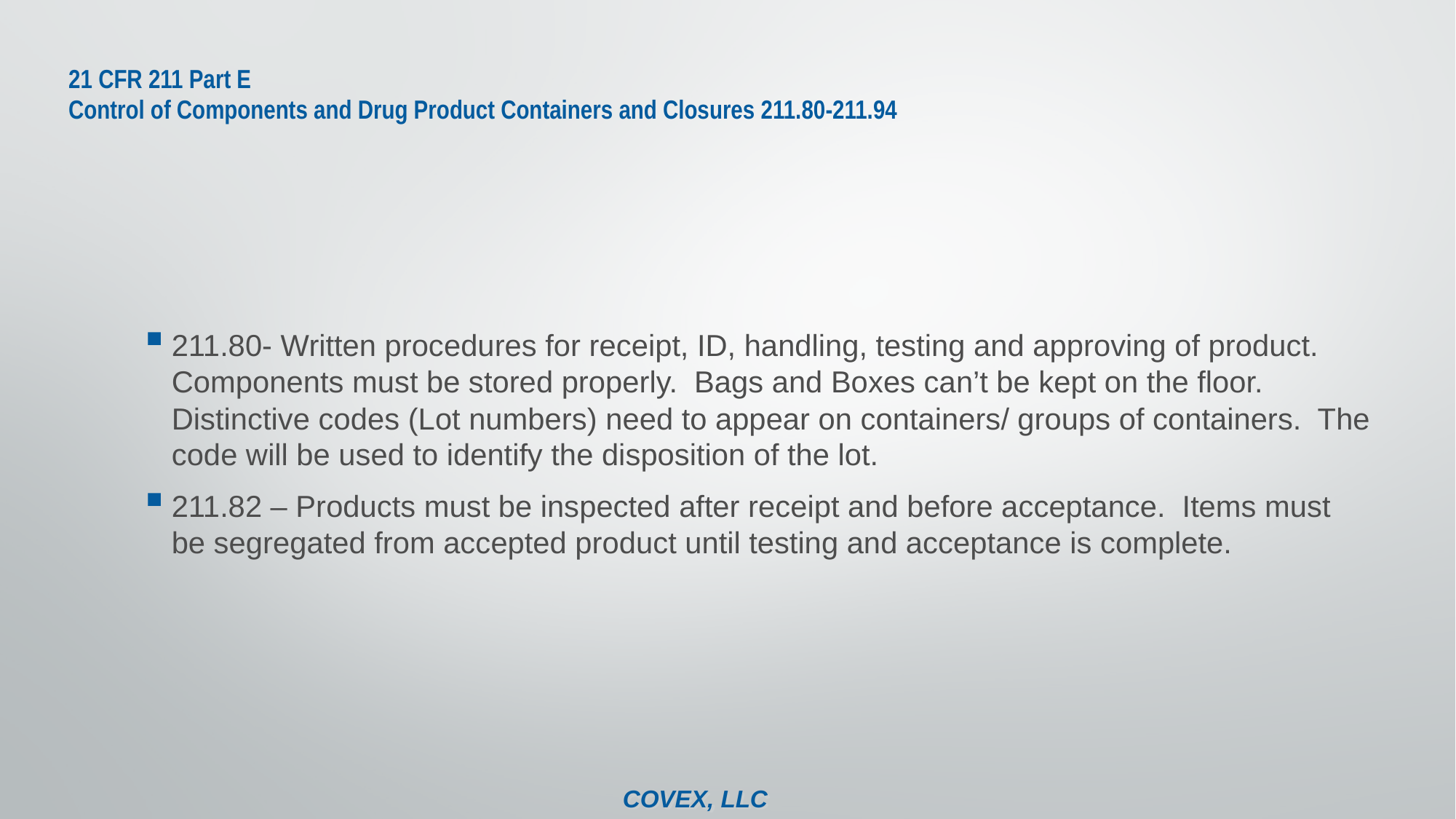

# 21 CFR 211 Part E Control of Components and Drug Product Containers and Closures 211.80-211.94
211.80- Written procedures for receipt, ID, handling, testing and approving of product.   Components must be stored properly.  Bags and Boxes can’t be kept on the floor.  Distinctive codes (Lot numbers) need to appear on containers/ groups of containers.  The code will be used to identify the disposition of the lot.
211.82 – Products must be inspected after receipt and before acceptance.  Items must be segregated from accepted product until testing and acceptance is complete.